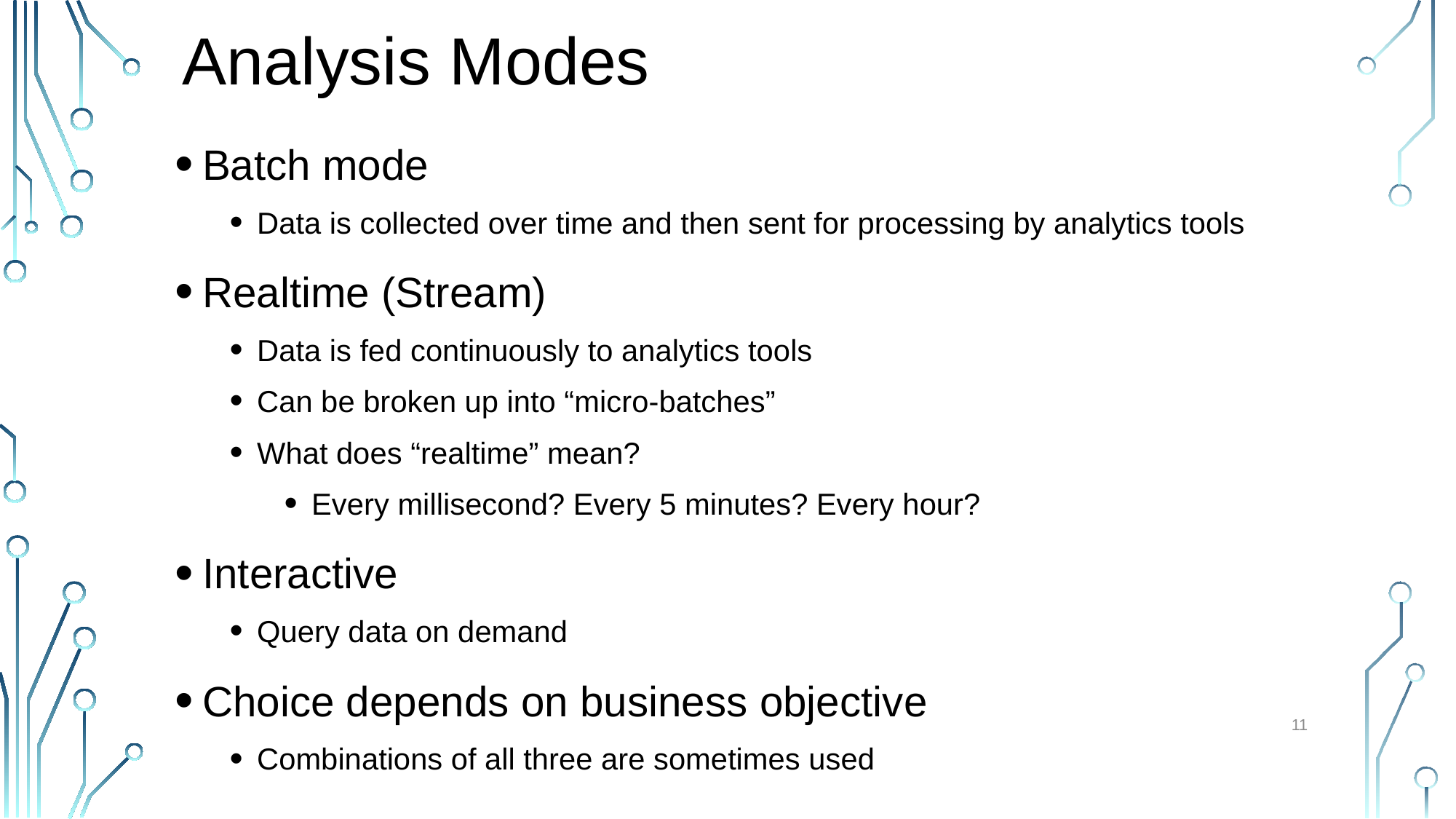

# Analysis Modes
Batch mode
Data is collected over time and then sent for processing by analytics tools
Realtime (Stream)
Data is fed continuously to analytics tools
Can be broken up into “micro-batches”
What does “realtime” mean?
Every millisecond? Every 5 minutes? Every hour?
Interactive
Query data on demand
Choice depends on business objective
Combinations of all three are sometimes used
11